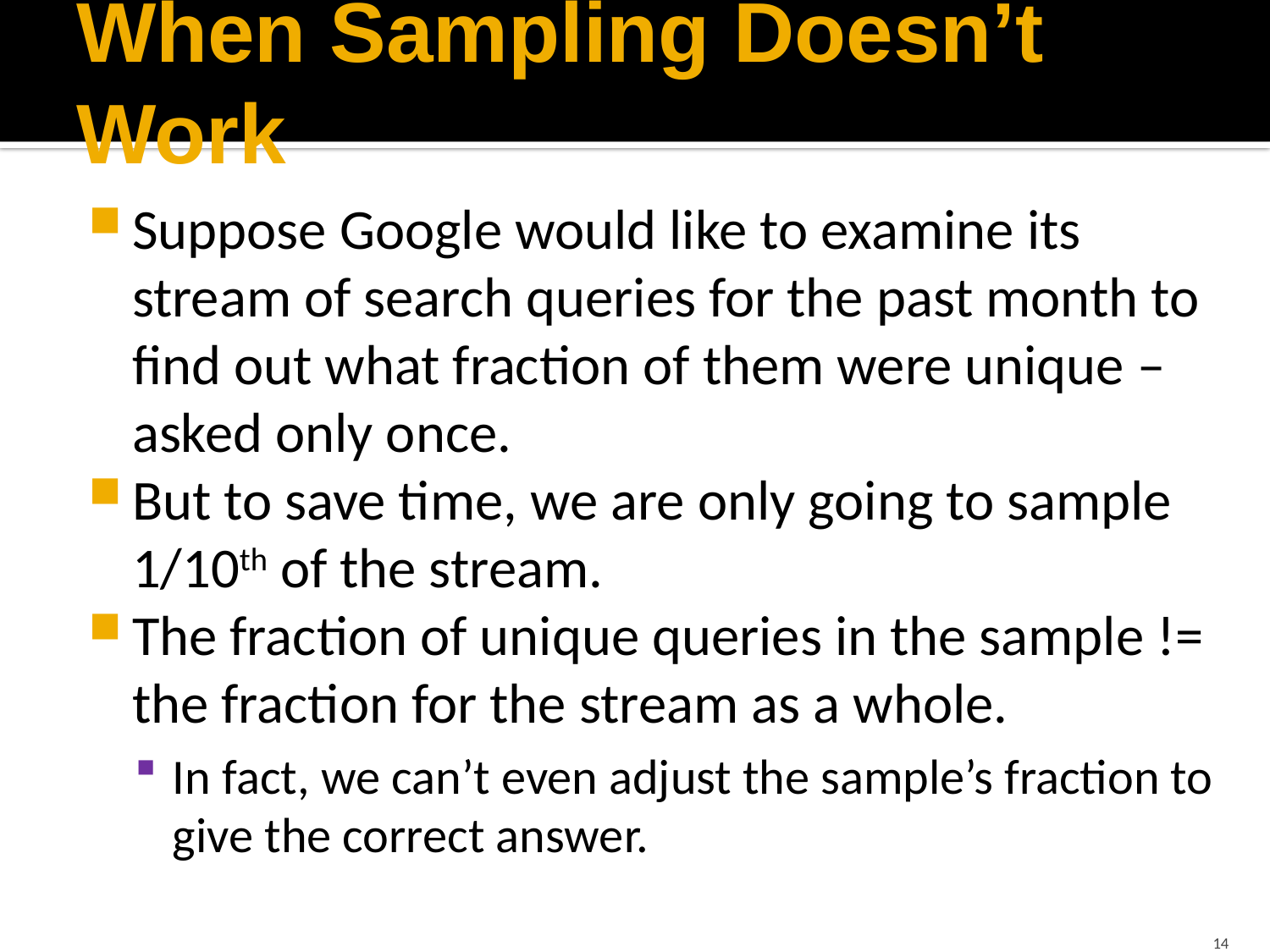

# When Sampling Doesn’t Work
Suppose Google would like to examine its stream of search queries for the past month to find out what fraction of them were unique – asked only once.
But to save time, we are only going to sample 1/10th of the stream.
The fraction of unique queries in the sample != the fraction for the stream as a whole.
In fact, we can’t even adjust the sample’s fraction to give the correct answer.
14